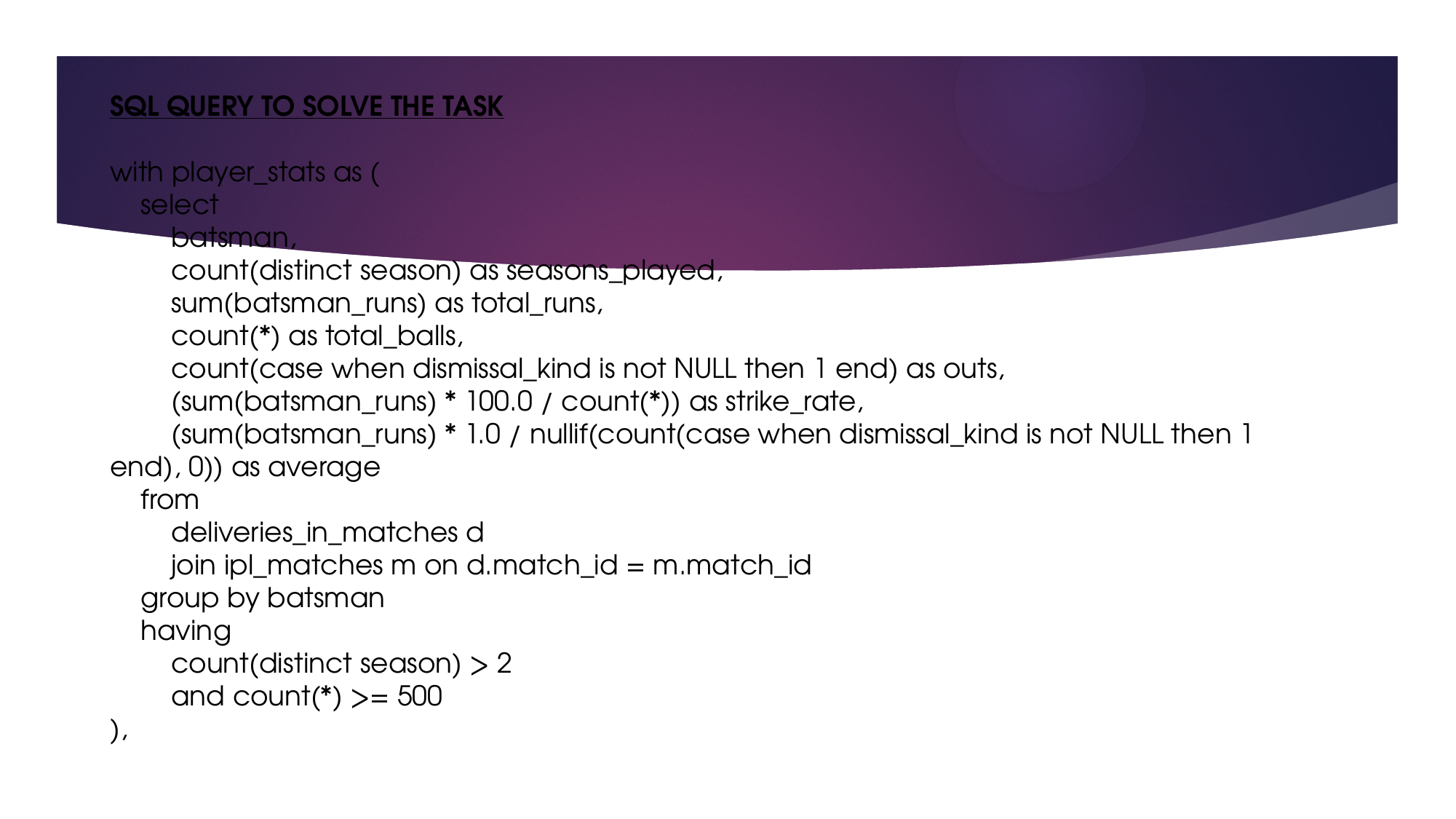

SQL QUERY TO SOLVE THE TASK

with player_stats as (
    select
        batsman,
        count(distinct season) as seasons_played,
        sum(batsman_runs) as total_runs,
        count(*) as total_balls,
        count(case when dismissal_kind is not NULL then 1 end) as outs,
        (sum(batsman_runs) * 100.0 / count(*)) as strike_rate,
        (sum(batsman_runs) * 1.0 / nullif(count(case when dismissal_kind is not NULL then 1 end), 0)) as average
    from
        deliveries_in_matches d
        join ipl_matches m on d.match_id = m.match_id
    group by batsman
    having
        count(distinct season) > 2
        and count(*) >= 500
),